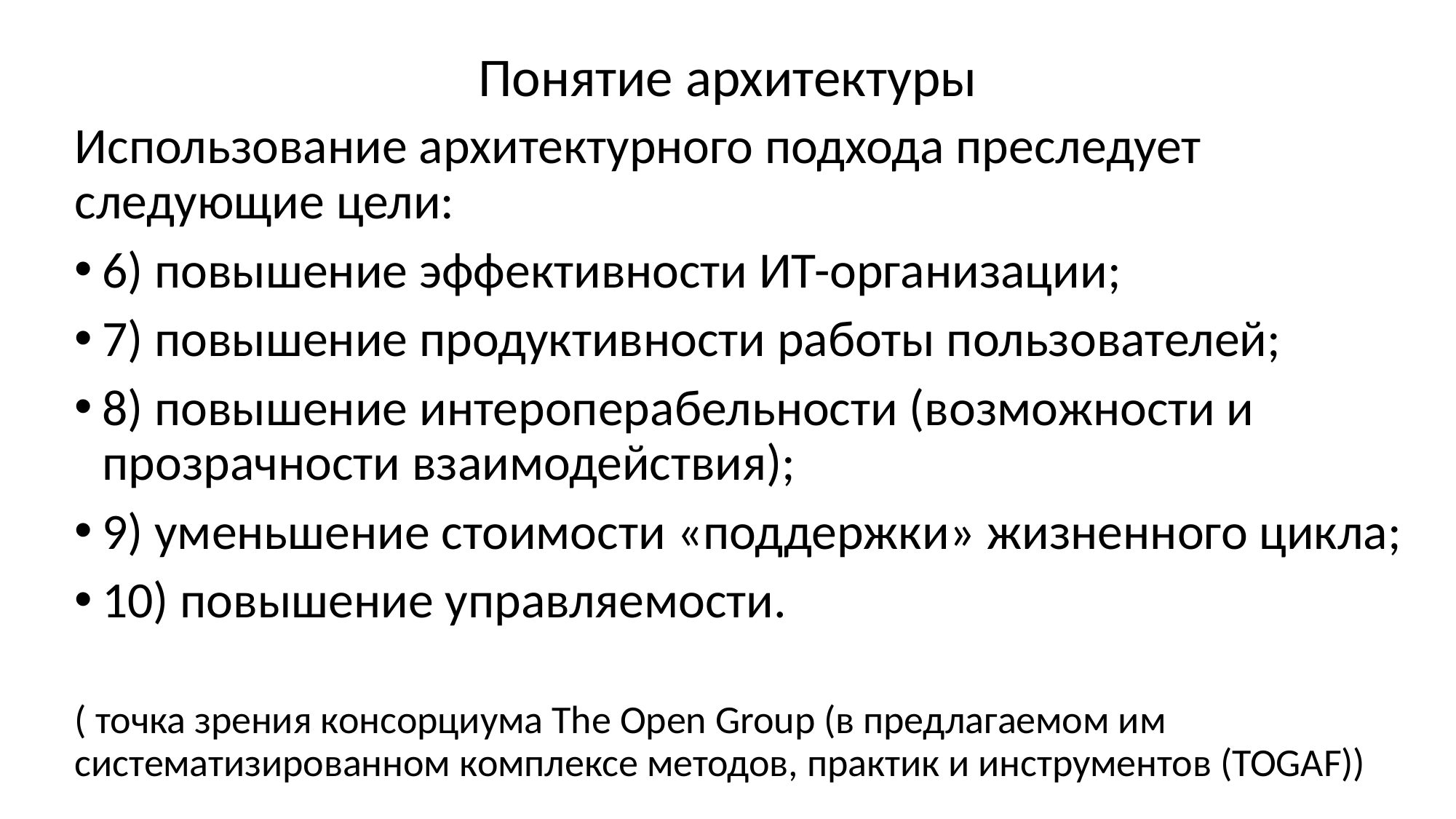

# Понятие архитектуры
Использование архитектурного подхода преследует следующие цели:
6) повышение эффективности ИТ-организации;
7) повышение продуктивности работы пользователей;
8) повышение интероперабельности (возможности и прозрачности взаимодействия);
9) уменьшение стоимости «поддержки» жизненного цикла;
10) повышение управляемости.

( точка зрения консорциума The Open Group (в предлагаемом им систематизированном комплексе методов, практик и инструментов (TOGAF))